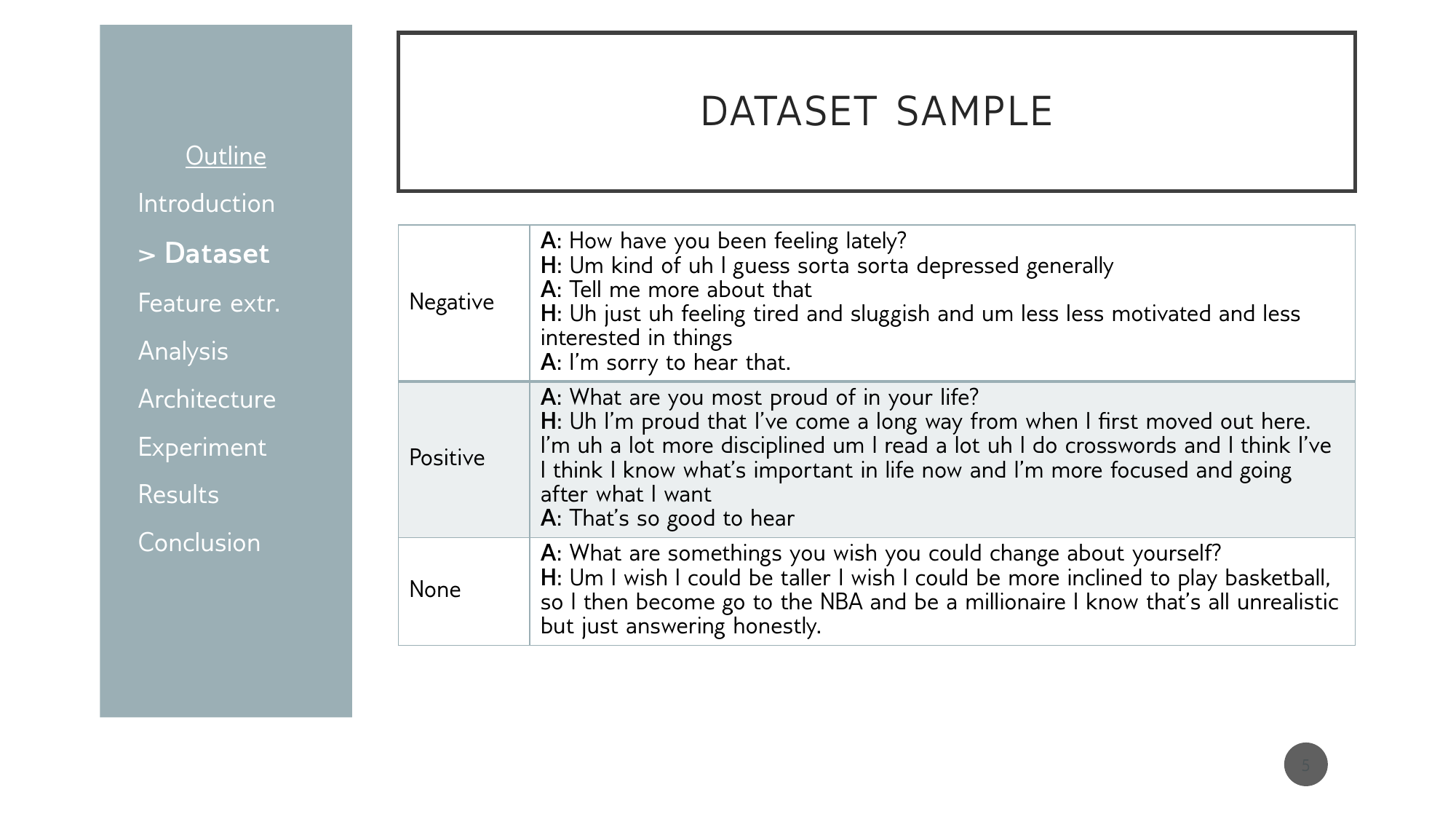

Outline
Introduction
> Dataset
Feature extr.
Analysis
Architecture
Experiment
Results
Conclusion

# Dataset sample
| Negative | A: How have you been feeling lately? H: Um kind of uh I guess sorta sorta depressed generally A: Tell me more about that H: Uh just uh feeling tired and sluggish and um less less motivated and less interested in things A: I’m sorry to hear that. |
| --- | --- |
| Positive | A: What are you most proud of in your life? H: Uh I’m proud that I’ve come a long way from when I first moved out here. I’m uh a lot more disciplined um I read a lot uh I do crosswords and I think I’ve I think I know what’s important in life now and I’m more focused and going after what I want A: That’s so good to hear |
| None | A: What are somethings you wish you could change about yourself? H: Um I wish I could be taller I wish I could be more inclined to play basketball, so I then become go to the NBA and be a millionaire I know that’s all unrealistic but just answering honestly. |
5